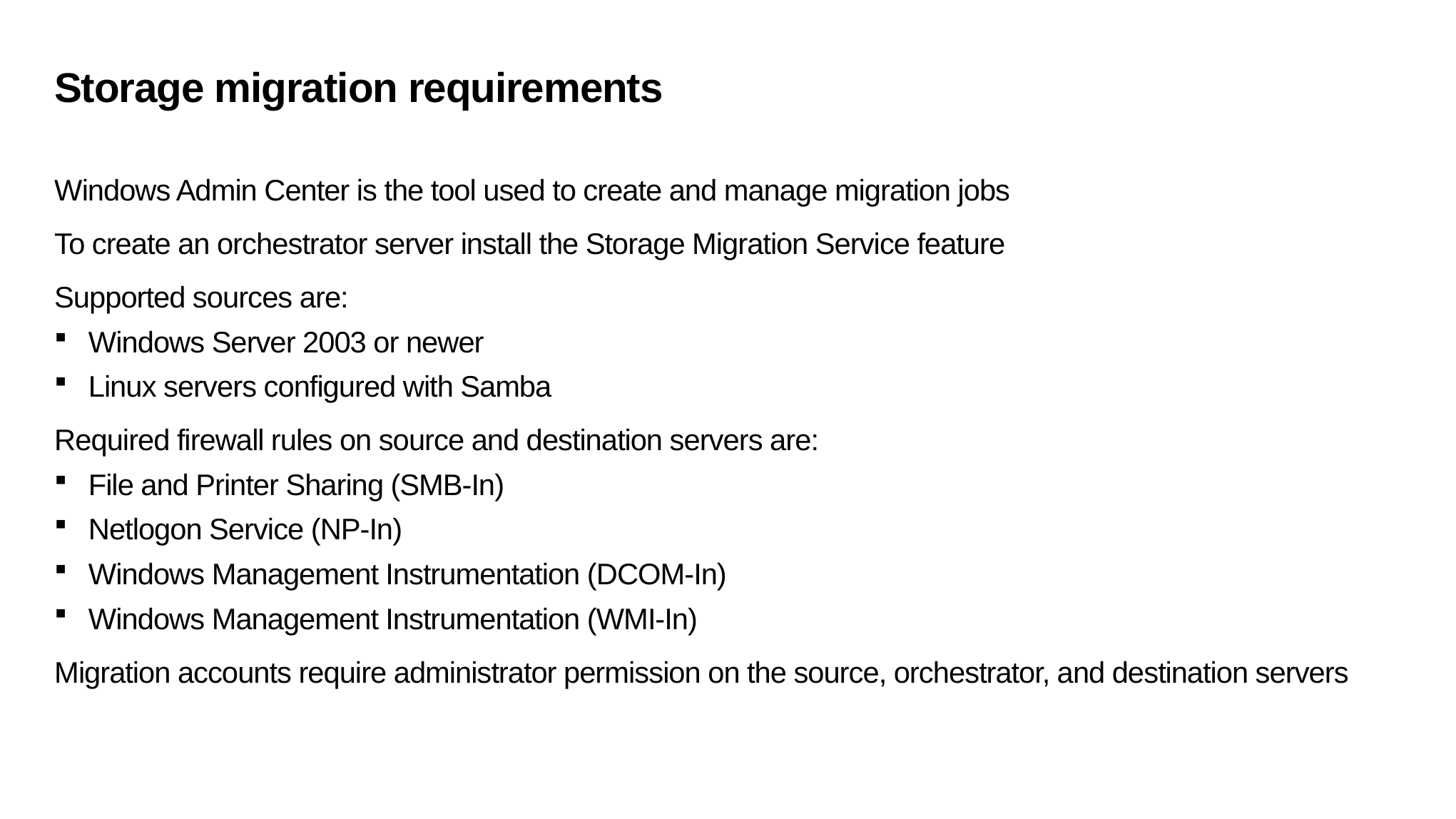

# Storage migration requirements
Windows Admin Center is the tool used to create and manage migration jobs
To create an orchestrator server install the Storage Migration Service feature
Supported sources are:
Windows Server 2003 or newer
Linux servers configured with Samba
Required firewall rules on source and destination servers are:
File and Printer Sharing (SMB-In)
Netlogon Service (NP-In)
Windows Management Instrumentation (DCOM-In)
Windows Management Instrumentation (WMI-In)
Migration accounts require administrator permission on the source, orchestrator, and destination servers